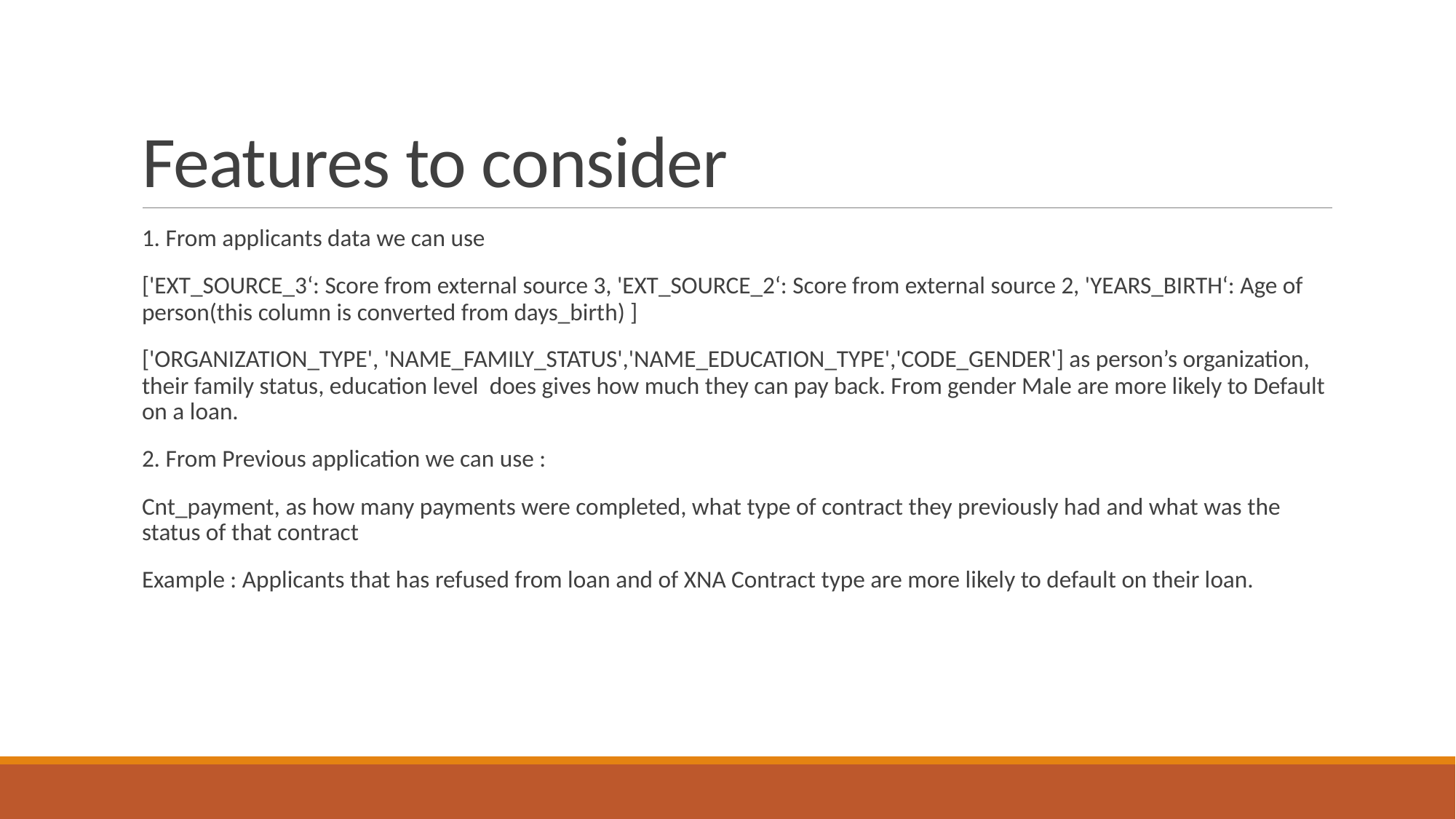

# Features to consider
1. From applicants data we can use
['EXT_SOURCE_3‘: Score from external source 3, 'EXT_SOURCE_2‘: Score from external source 2, 'YEARS_BIRTH‘: Age of person(this column is converted from days_birth) ]
['ORGANIZATION_TYPE', 'NAME_FAMILY_STATUS','NAME_EDUCATION_TYPE','CODE_GENDER'] as person’s organization, their family status, education level  does gives how much they can pay back. From gender Male are more likely to Default on a loan.
2. From Previous application we can use :
Cnt_payment, as how many payments were completed, what type of contract they previously had and what was the status of that contract
Example : Applicants that has refused from loan and of XNA Contract type are more likely to default on their loan.